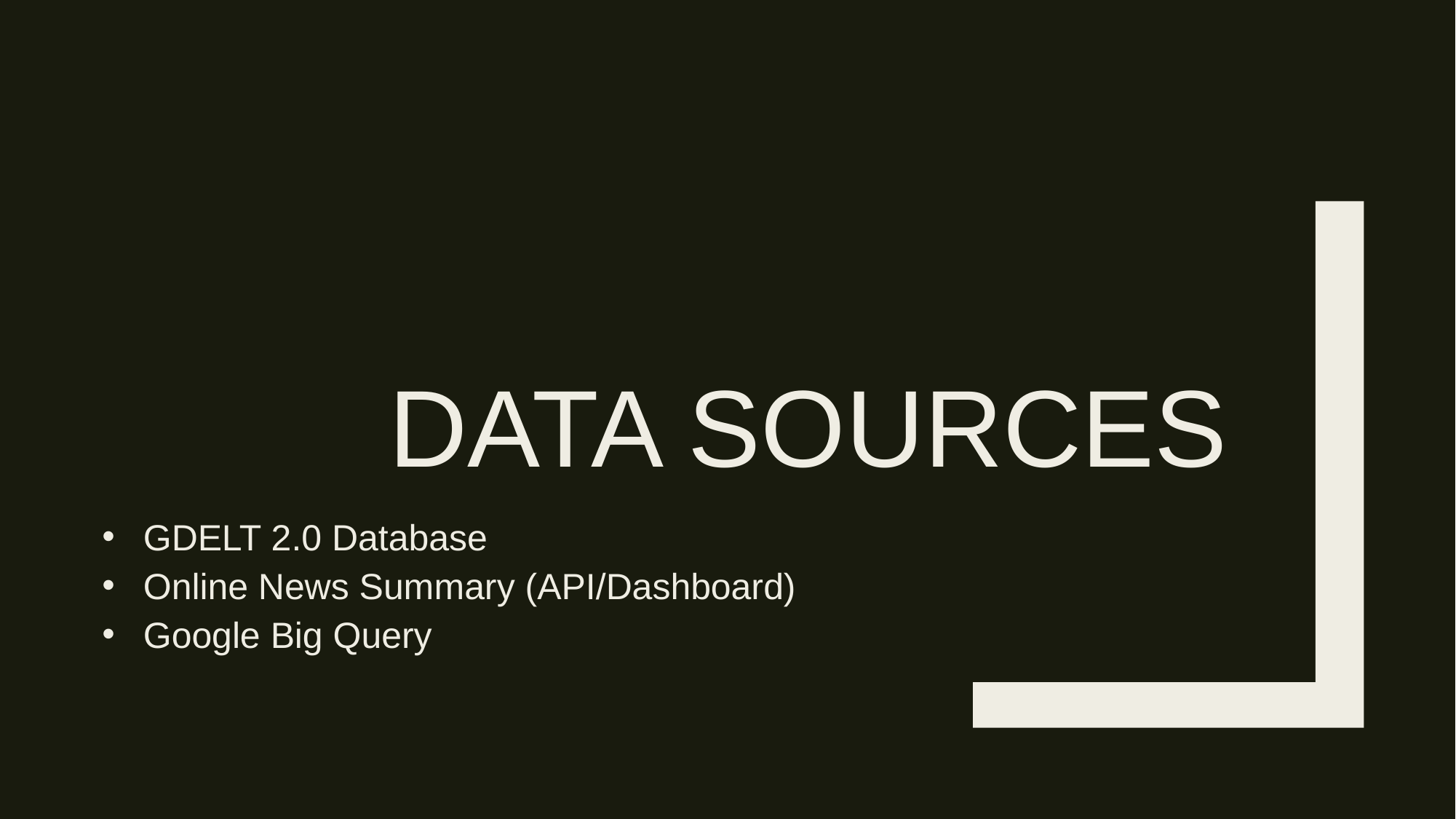

# Data Sources
GDELT 2.0 Database
Online News Summary (API/Dashboard)
Google Big Query